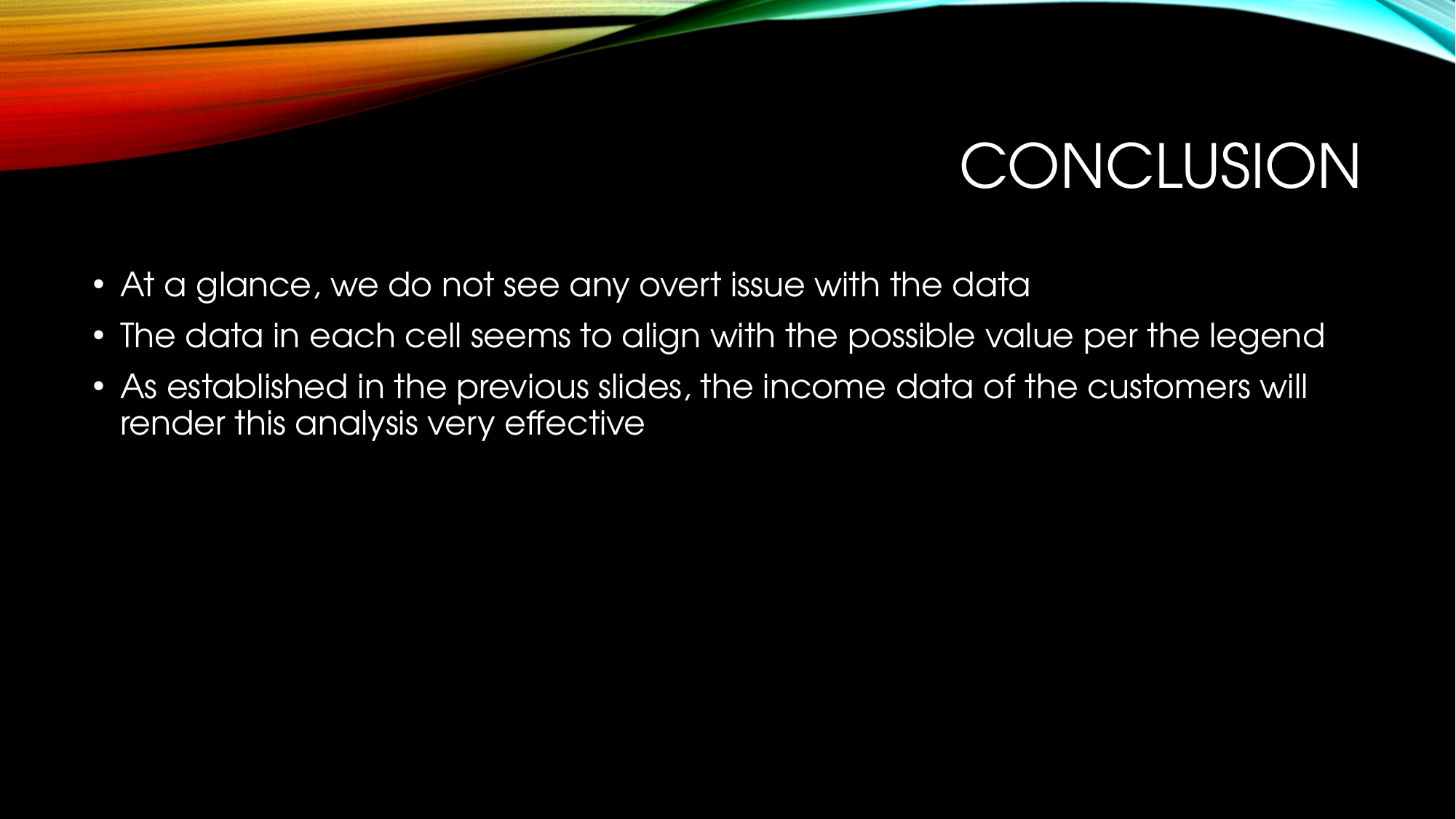

# conclusion
At a glance, we do not see any overt issue with the data
The data in each cell seems to align with the possible value per the legend
As established in the previous slides, the income data of the customers will render this analysis very effective